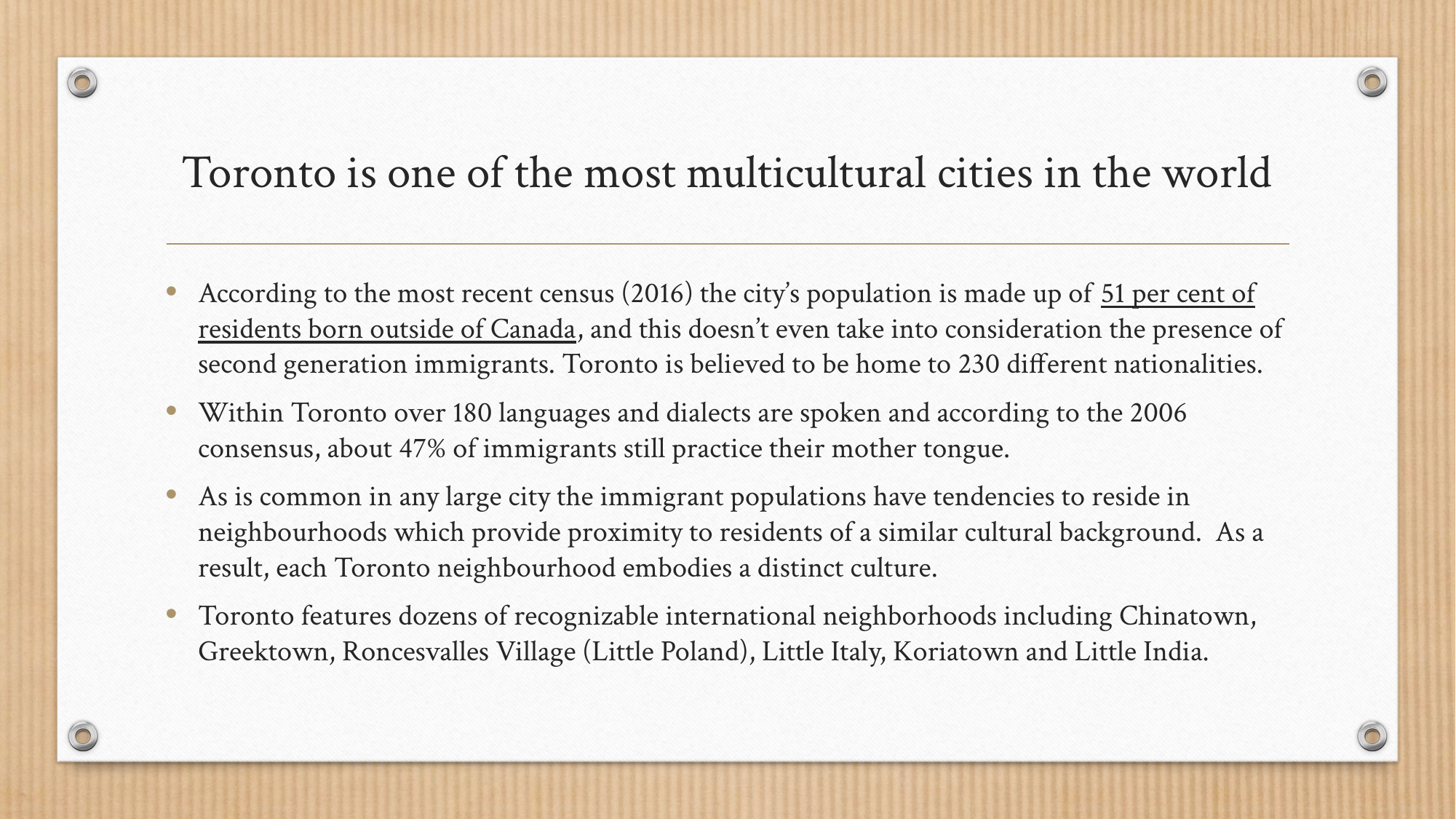

# Toronto is one of the most multicultural cities in the world
According to the most recent census (2016) the city’s population is made up of 51 per cent of residents born outside of Canada, and this doesn’t even take into consideration the presence of second generation immigrants. Toronto is believed to be home to 230 different nationalities.
Within Toronto over 180 languages and dialects are spoken and according to the 2006 consensus, about 47% of immigrants still practice their mother tongue.
As is common in any large city the immigrant populations have tendencies to reside in neighbourhoods which provide proximity to residents of a similar cultural background.  As a result, each Toronto neighbourhood embodies a distinct culture.
Toronto features dozens of recognizable international neighborhoods including Chinatown, Greektown, Roncesvalles Village (Little Poland), Little Italy, Koriatown and Little India.